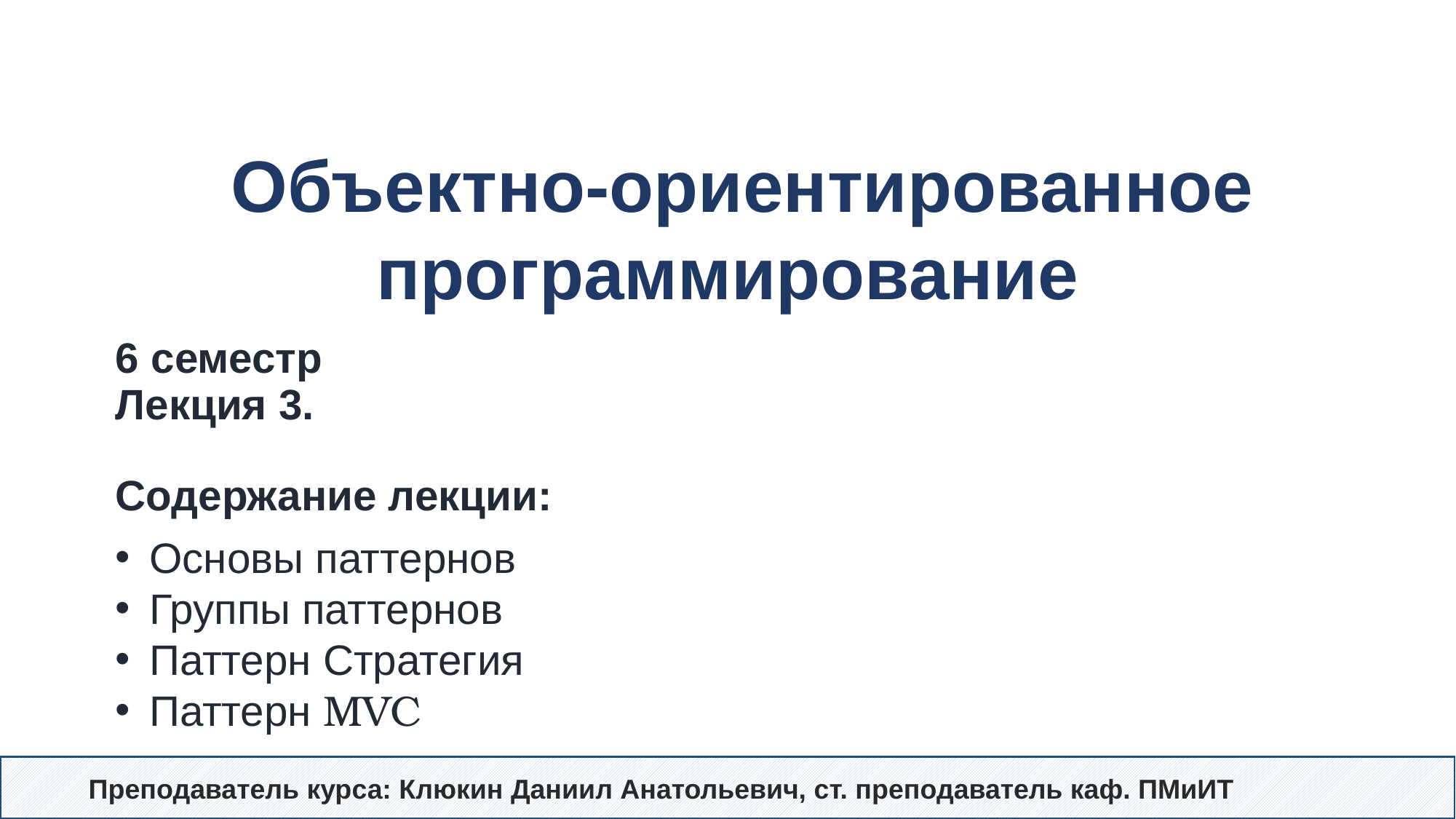

Объектно-ориентированное программирование
# 6 семестр Лекция 3. Содержание лекции:
Основы паттернов
Группы паттернов
Паттерн Стратегия
Паттерн MVC
Преподаватель курса: Клюкин Даниил Анатольевич, ст. преподаватель каф. ПМиИТ